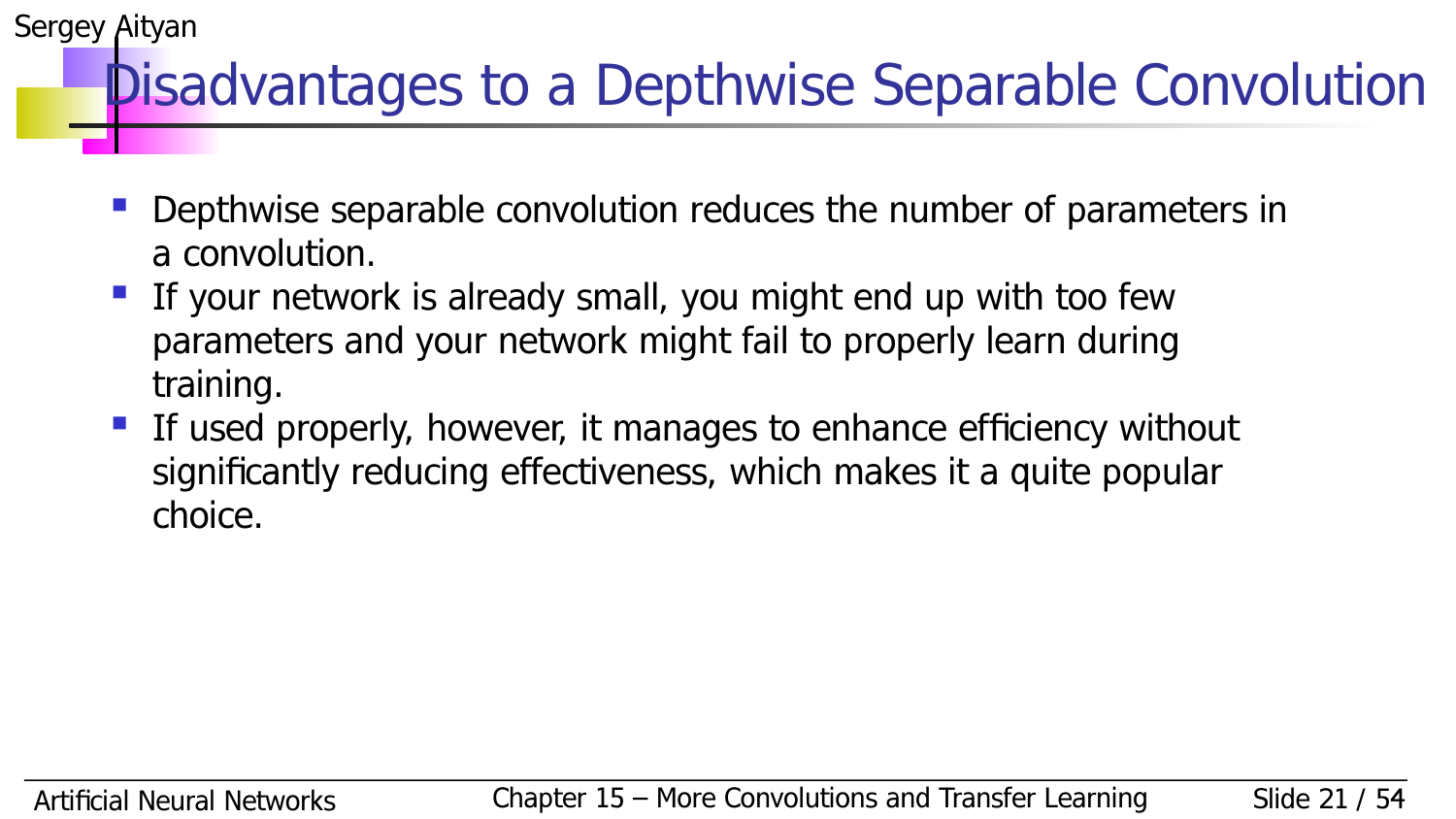

# Disadvantages to a Depthwise Separable Convolution
Depthwise separable convolution reduces the number of parameters in a convolution.
If your network is already small, you might end up with too few parameters and your network might fail to properly learn during training.
If used properly, however, it manages to enhance efficiency without significantly reducing effectiveness, which makes it a quite popular choice.